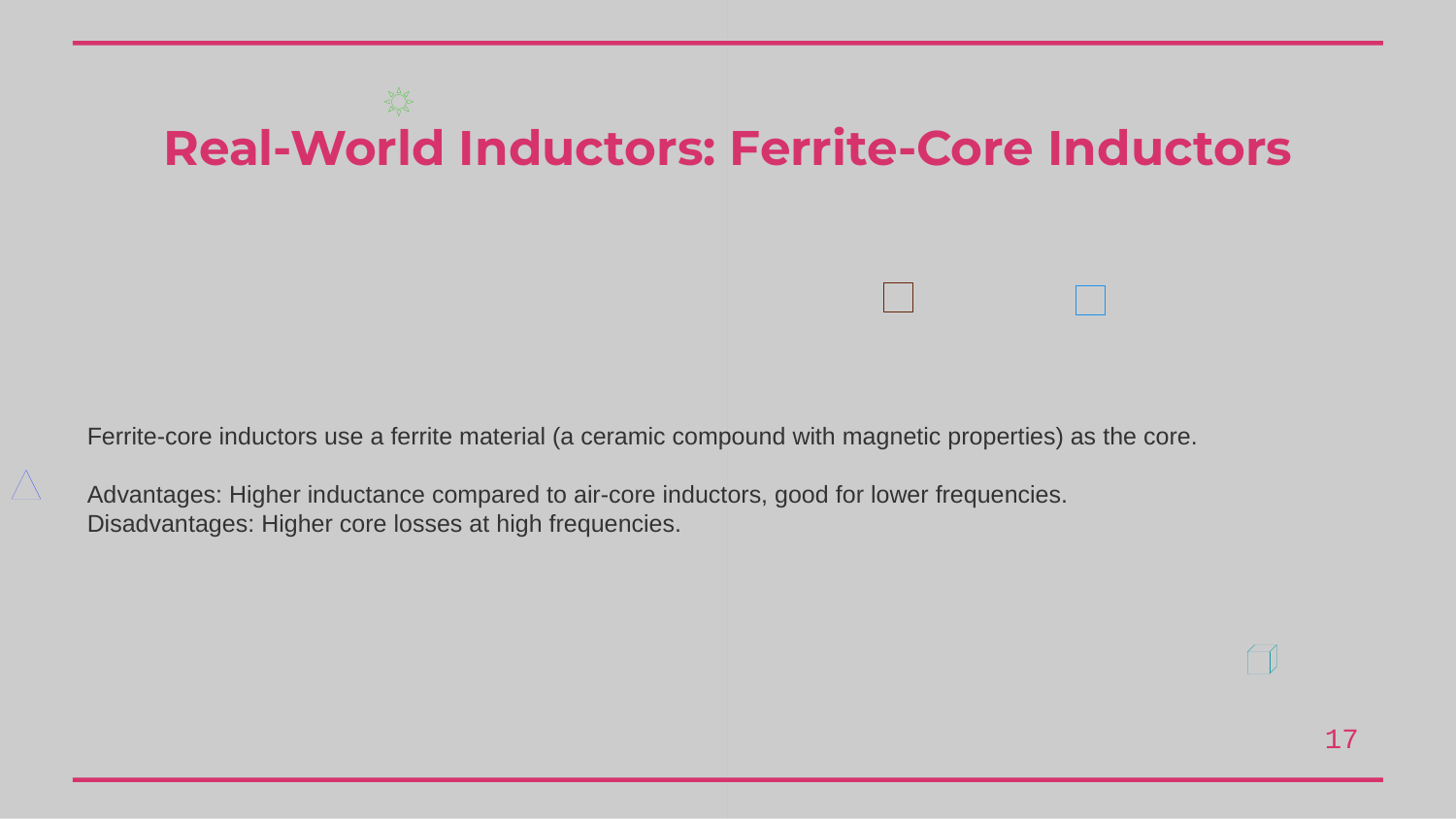

Real-World Inductors: Ferrite-Core Inductors

Ferrite-core inductors use a ferrite material (a ceramic compound with magnetic properties) as the core.

Advantages: Higher inductance compared to air-core inductors, good for lower frequencies.
Disadvantages: Higher core losses at high frequencies.

17